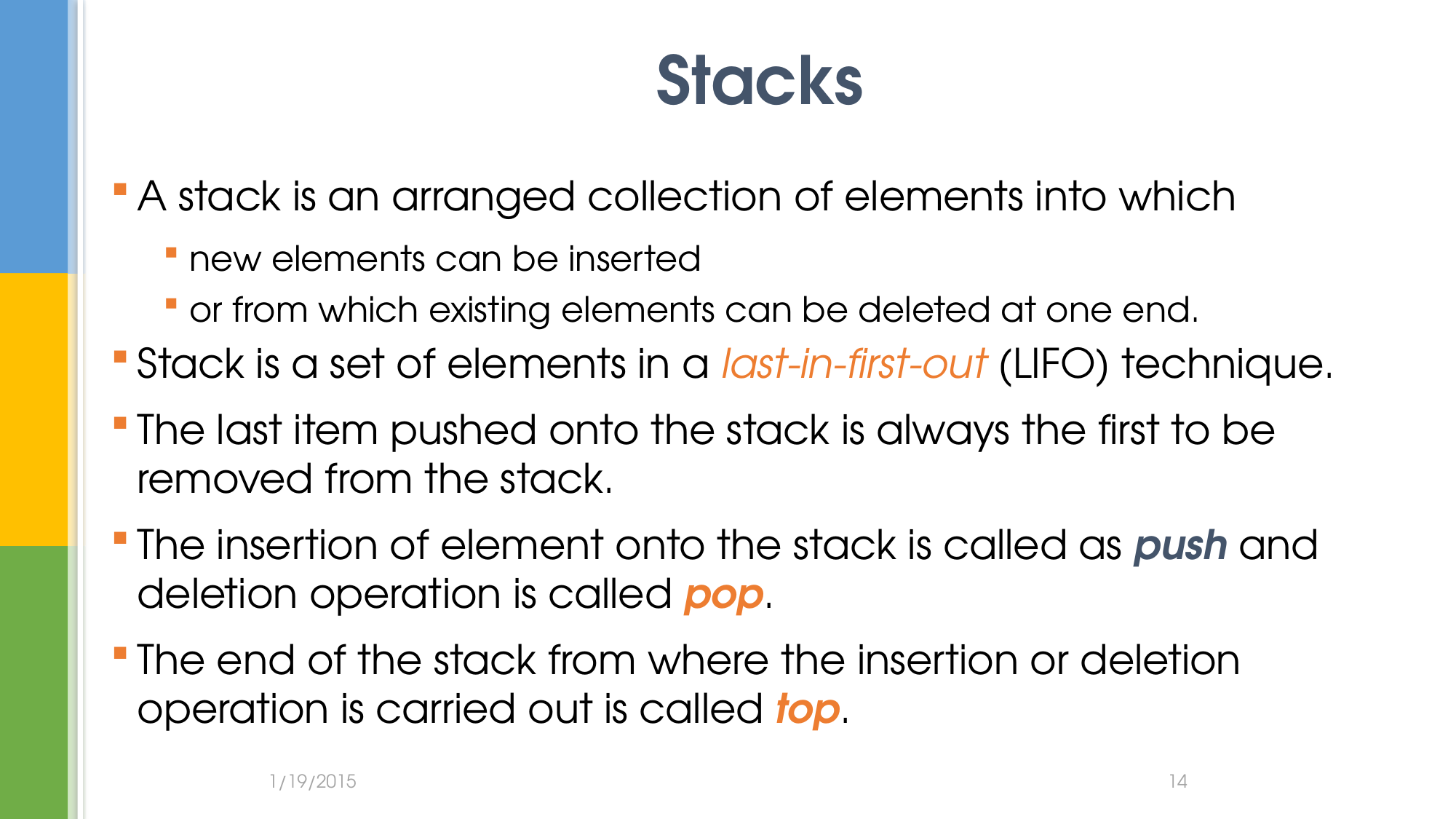

# Stacks
A stack is an arranged collection of elements into which
new elements can be inserted
or from which existing elements can be deleted at one end.
Stack is a set of elements in a last-in-first-out (LIFO) technique.
The last item pushed onto the stack is always the first to be removed from the stack.
The insertion of element onto the stack is called as push and deletion operation is called pop.
The end of the stack from where the insertion or deletion operation is carried out is called top.
1/19/2015
14